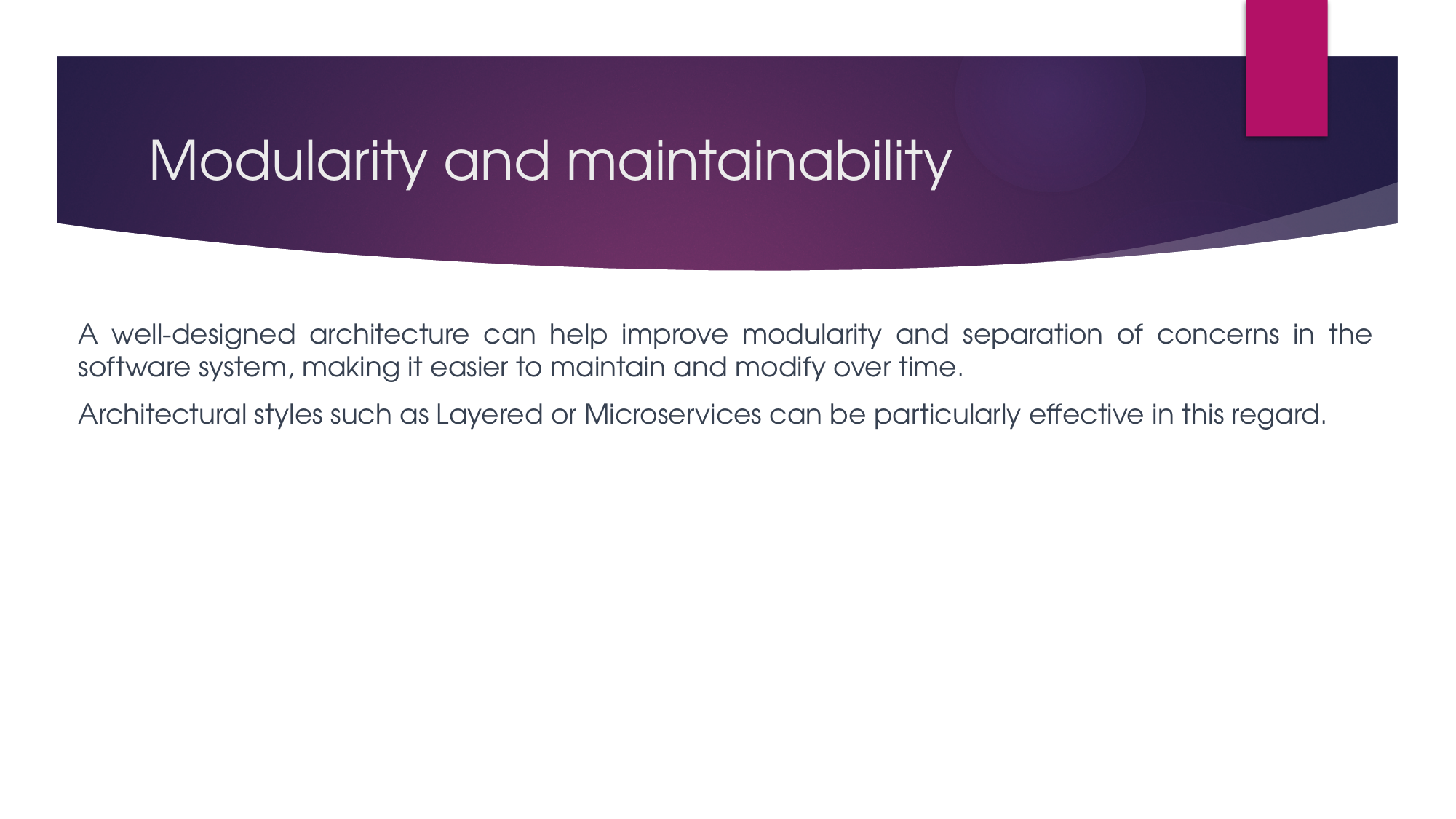

# Modularity and maintainability
A well-designed architecture can help improve modularity and separation of concerns in the software system, making it easier to maintain and modify over time.
Architectural styles such as Layered or Microservices can be particularly effective in this regard.